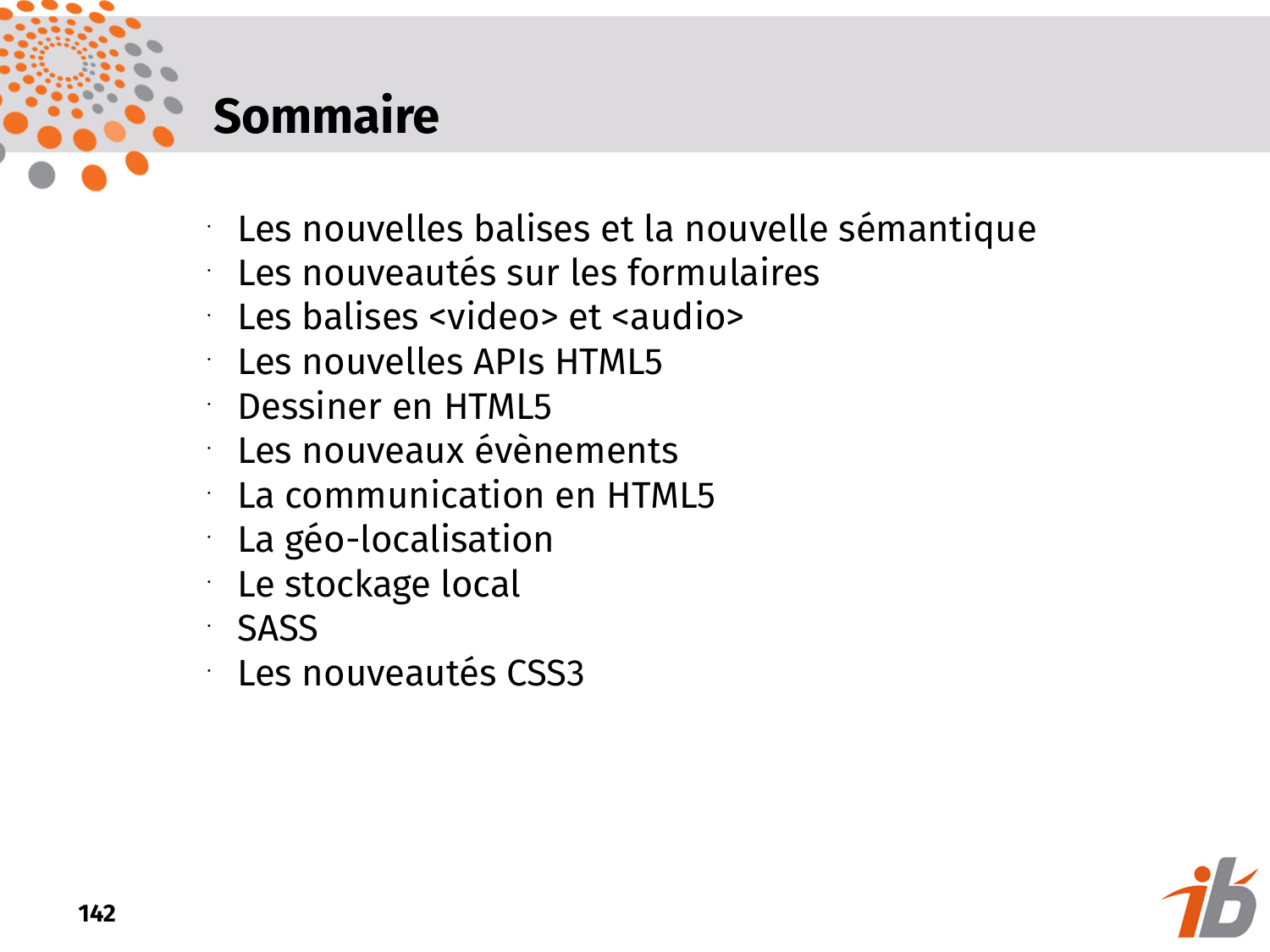

Sommaire
Les nouvelles balises et la nouvelle sémantique
Les nouveautés sur les formulaires
Les balises <video> et <audio>
Les nouvelles APIs HTML5
Dessiner en HTML5
Les nouveaux évènements
La communication en HTML5
La géo-localisation
Le stockage local
SASS
Les nouveautés CSS3
142